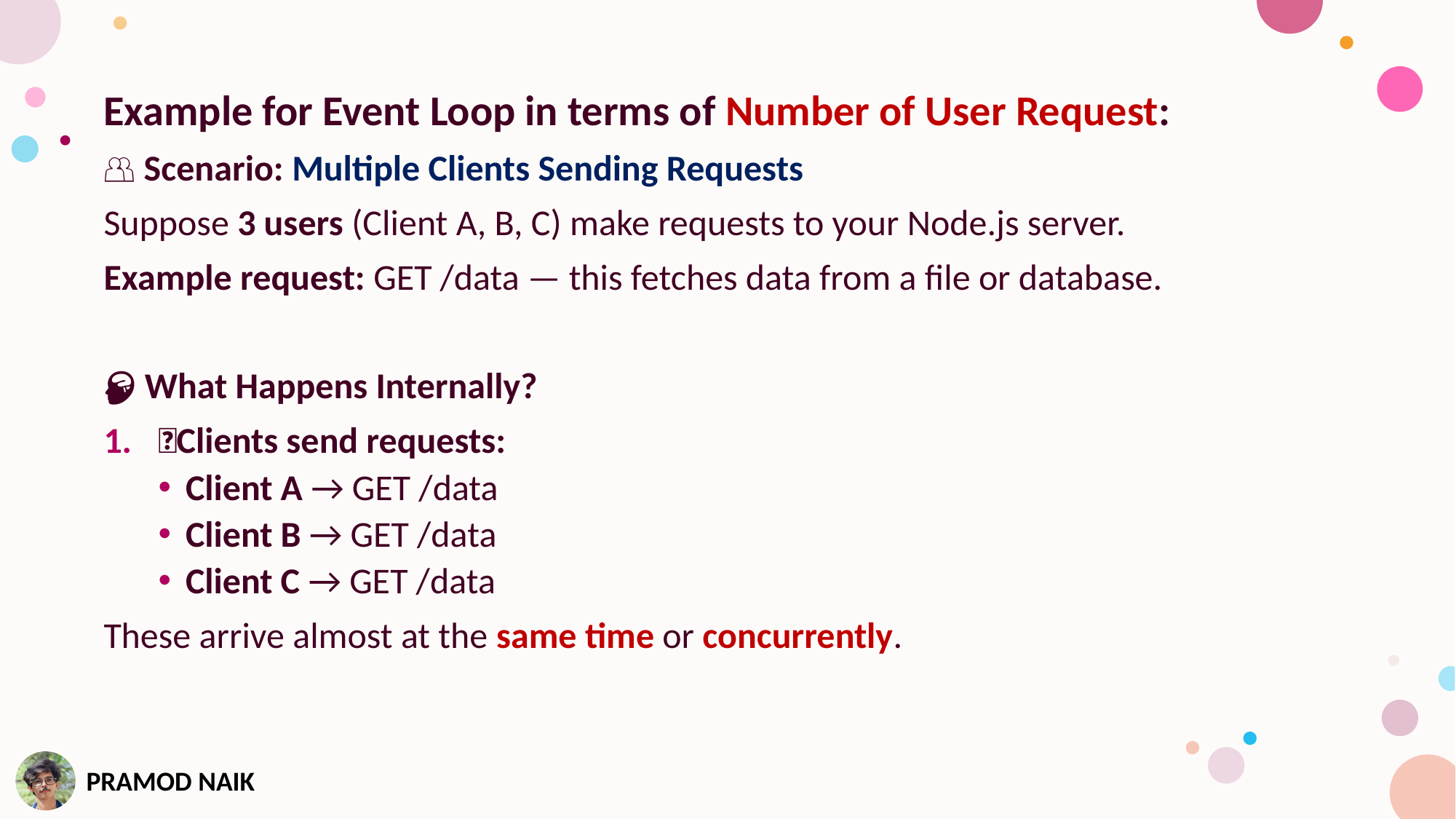

Example for Event Loop in terms of Number of User Request:
👥 Scenario: Multiple Clients Sending Requests
Suppose 3 users (Client A, B, C) make requests to your Node.js server.
Example request: GET /data — this fetches data from a file or database.

🧠 What Happens Internally?
🧾Clients send requests:
Client A → GET /data
Client B → GET /data
Client C → GET /data
These arrive almost at the same time or concurrently.